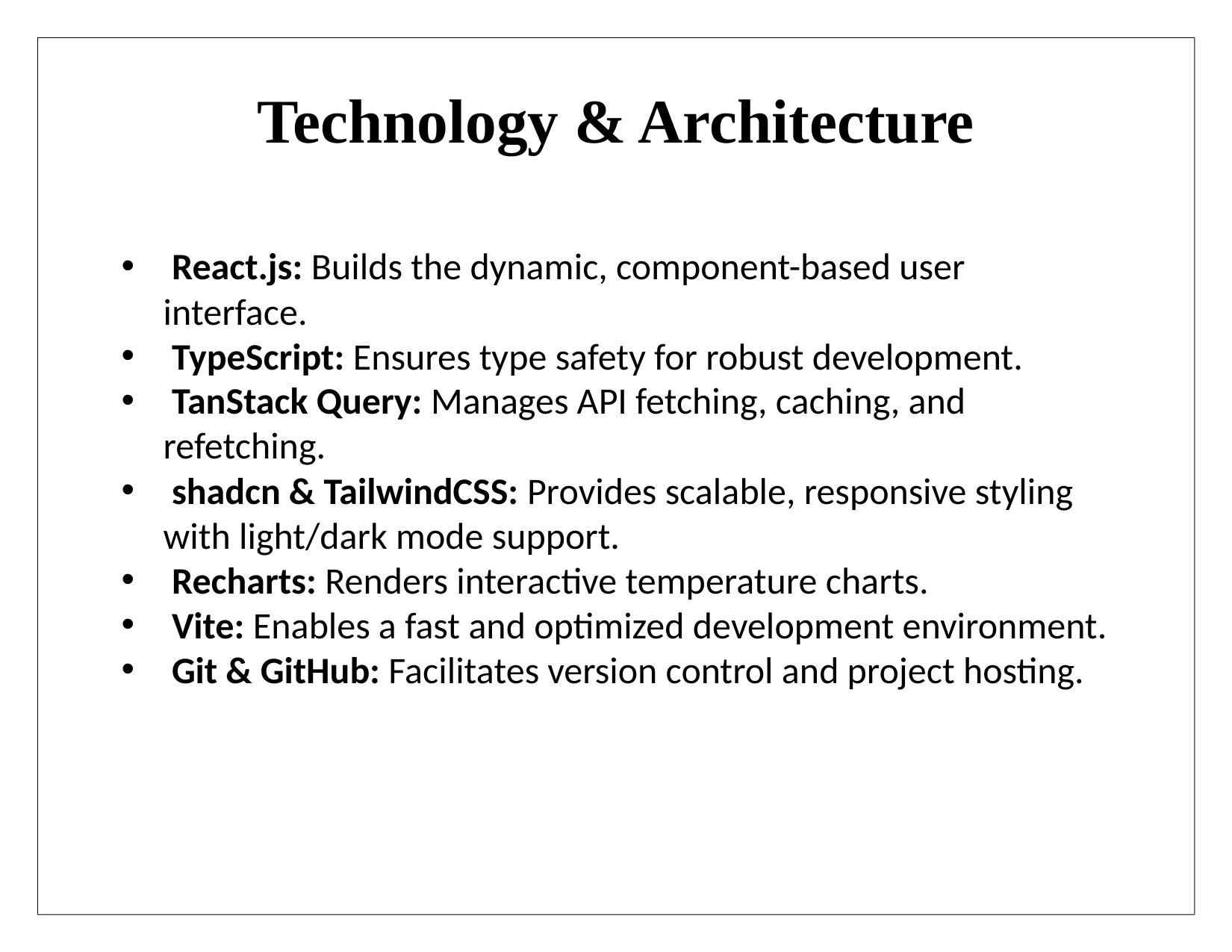

# Technology & Architecture
 React.js: Builds the dynamic, component-based user interface.
 TypeScript: Ensures type safety for robust development.
 TanStack Query: Manages API fetching, caching, and refetching.
 shadcn & TailwindCSS: Provides scalable, responsive styling with light/dark mode support.
 Recharts: Renders interactive temperature charts.
 Vite: Enables a fast and optimized development environment.
 Git & GitHub: Facilitates version control and project hosting.